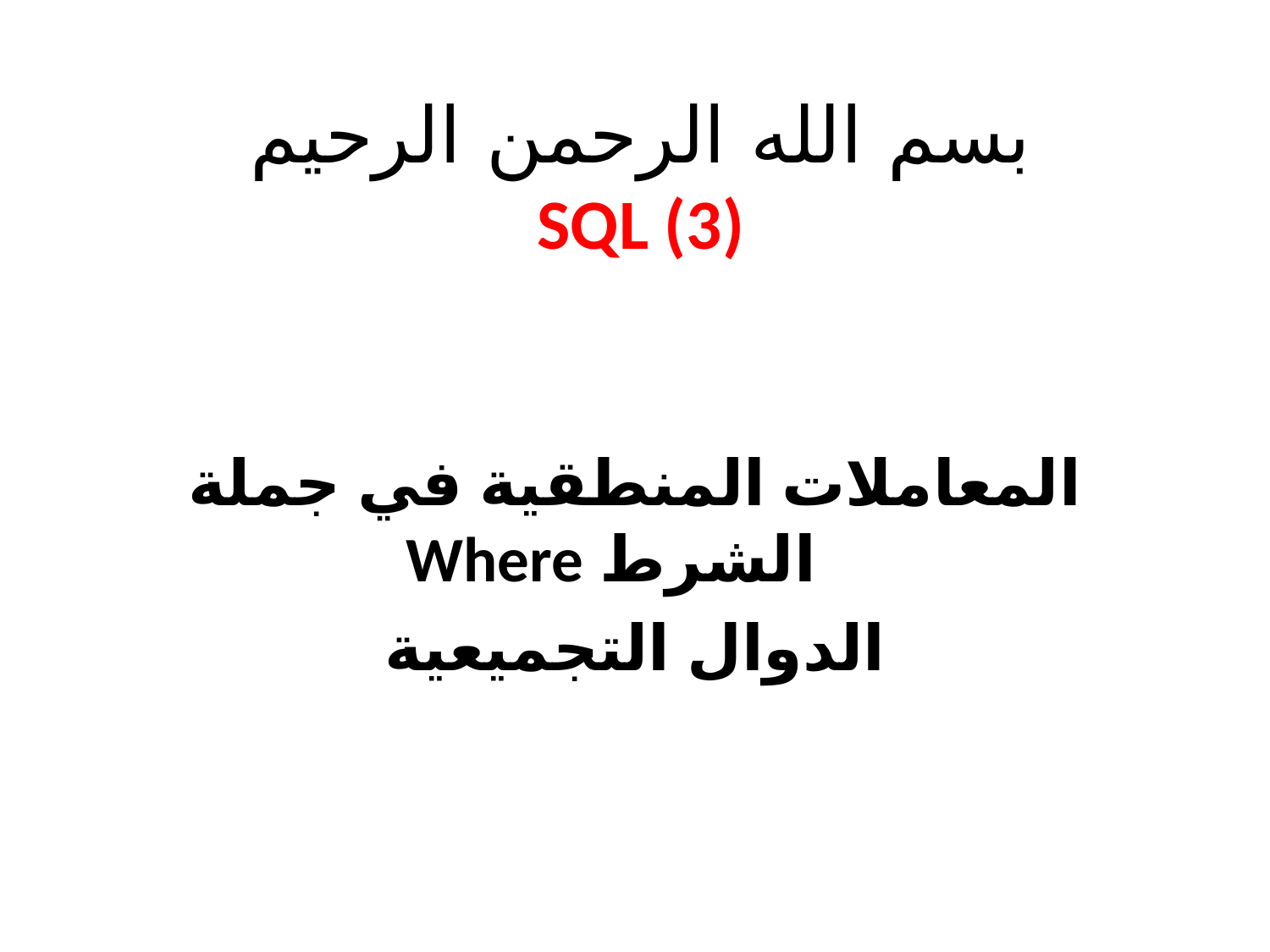

# بسم الله الرحمن الرحيم SQL (3)

المعاملات المنطقية في جملة الشرط Where
الدوال التجميعية